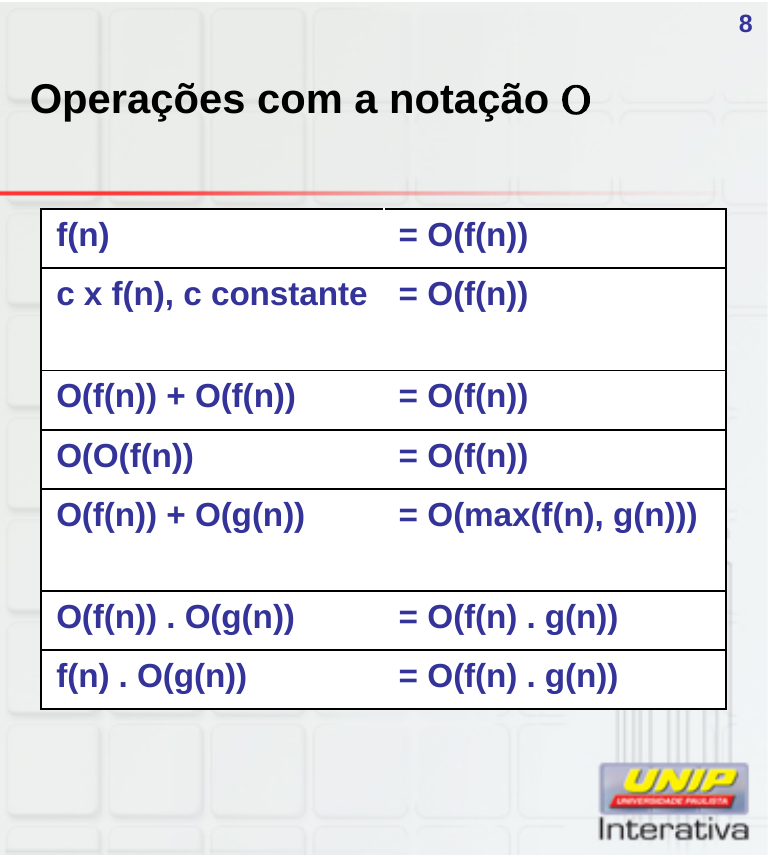

# Operações com a notação Ο
8
| f(n) | = O(f(n)) |
| --- | --- |
| c x f(n), c constante | = O(f(n)) |
| O(f(n)) + O(f(n)) | = O(f(n)) |
| O(O(f(n)) | = O(f(n)) |
| O(f(n)) + O(g(n)) | = O(max(f(n), g(n))) |
| O(f(n)) . O(g(n)) | = O(f(n) . g(n)) |
| f(n) . O(g(n)) | = O(f(n) . g(n)) |